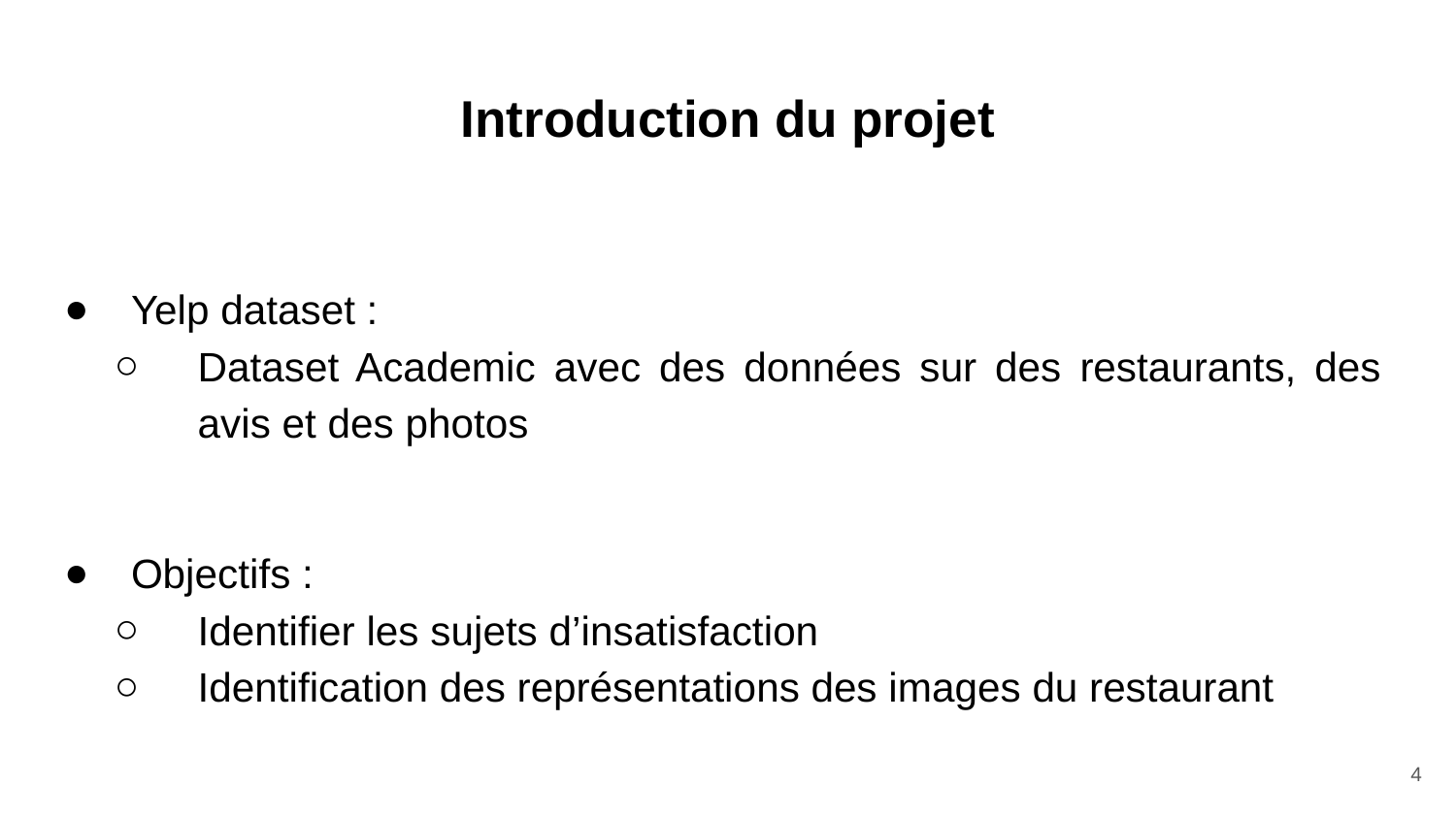

# Introduction du projet
Yelp dataset :
Dataset Academic avec des données sur des restaurants, des avis et des photos

Objectifs :
Identifier les sujets d’insatisfaction
Identification des représentations des images du restaurant
4